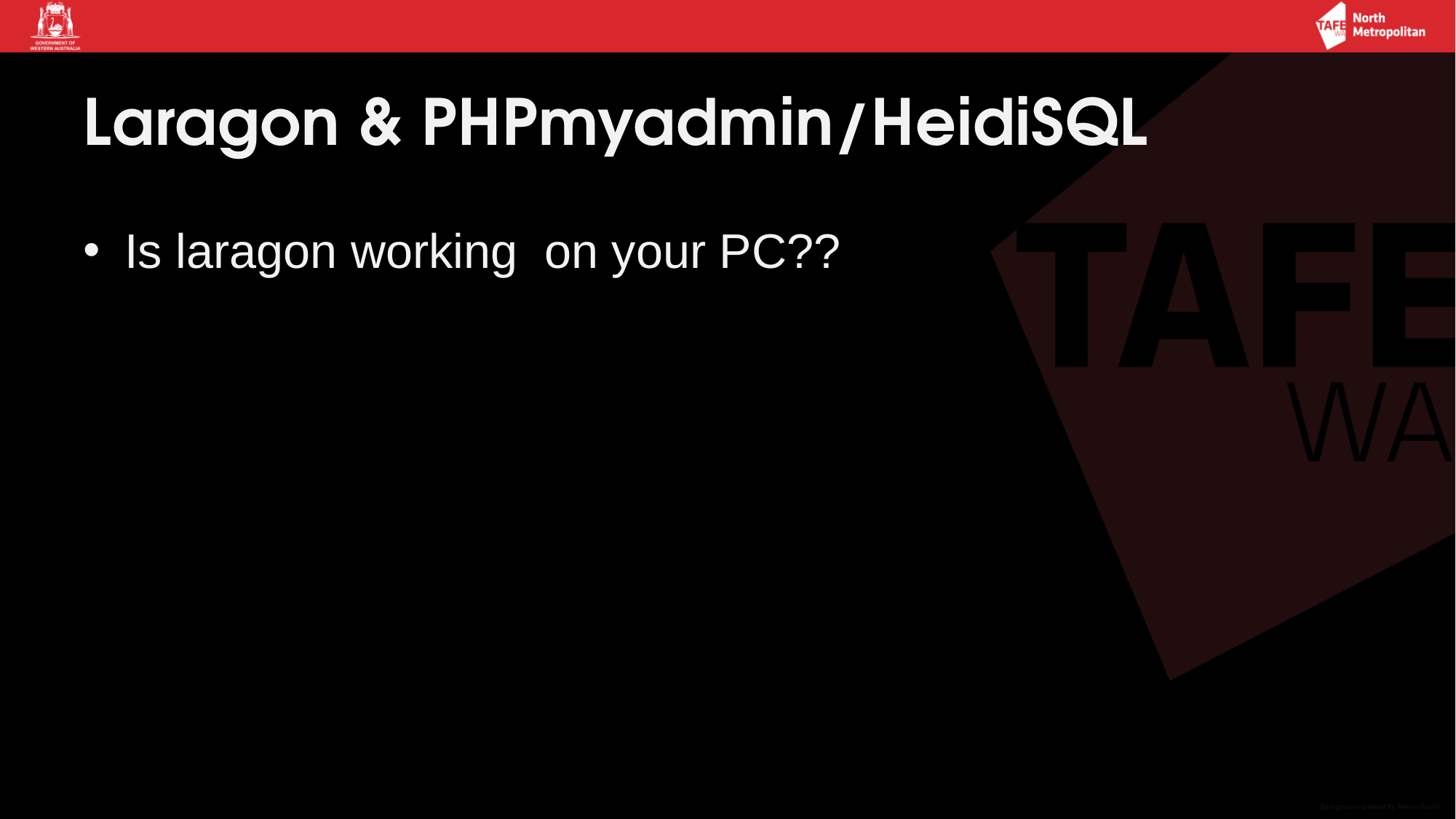

# Laragon & PHPmyadmin/HeidiSQL
Is laragon working  on your PC??